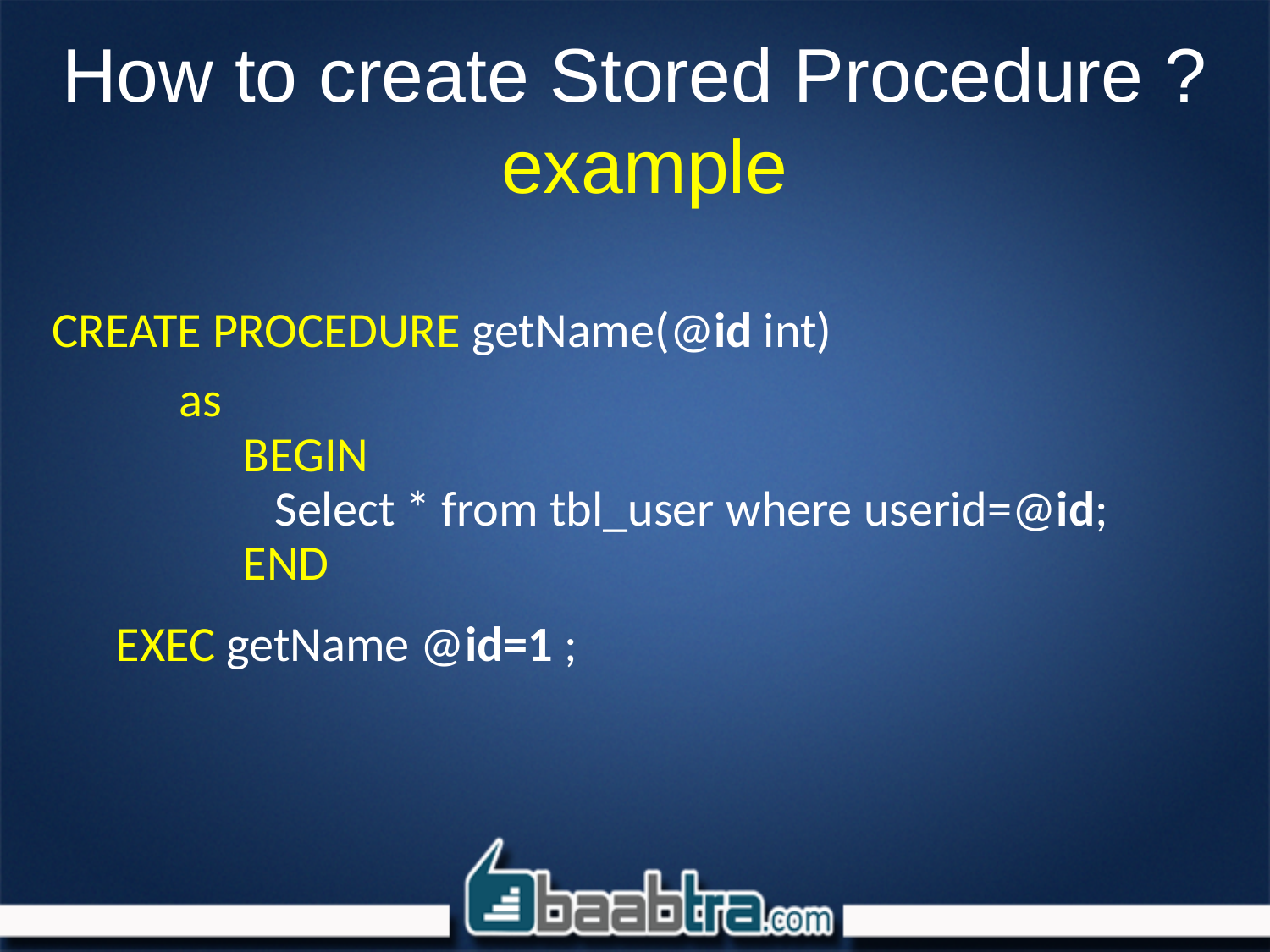

# How to create Stored Procedure ?  example

CREATE PROCEDURE getName(@id int)
as
BEGIN
	Select * from tbl_user where userid=@id;
END

EXEC getName @id=1 ;